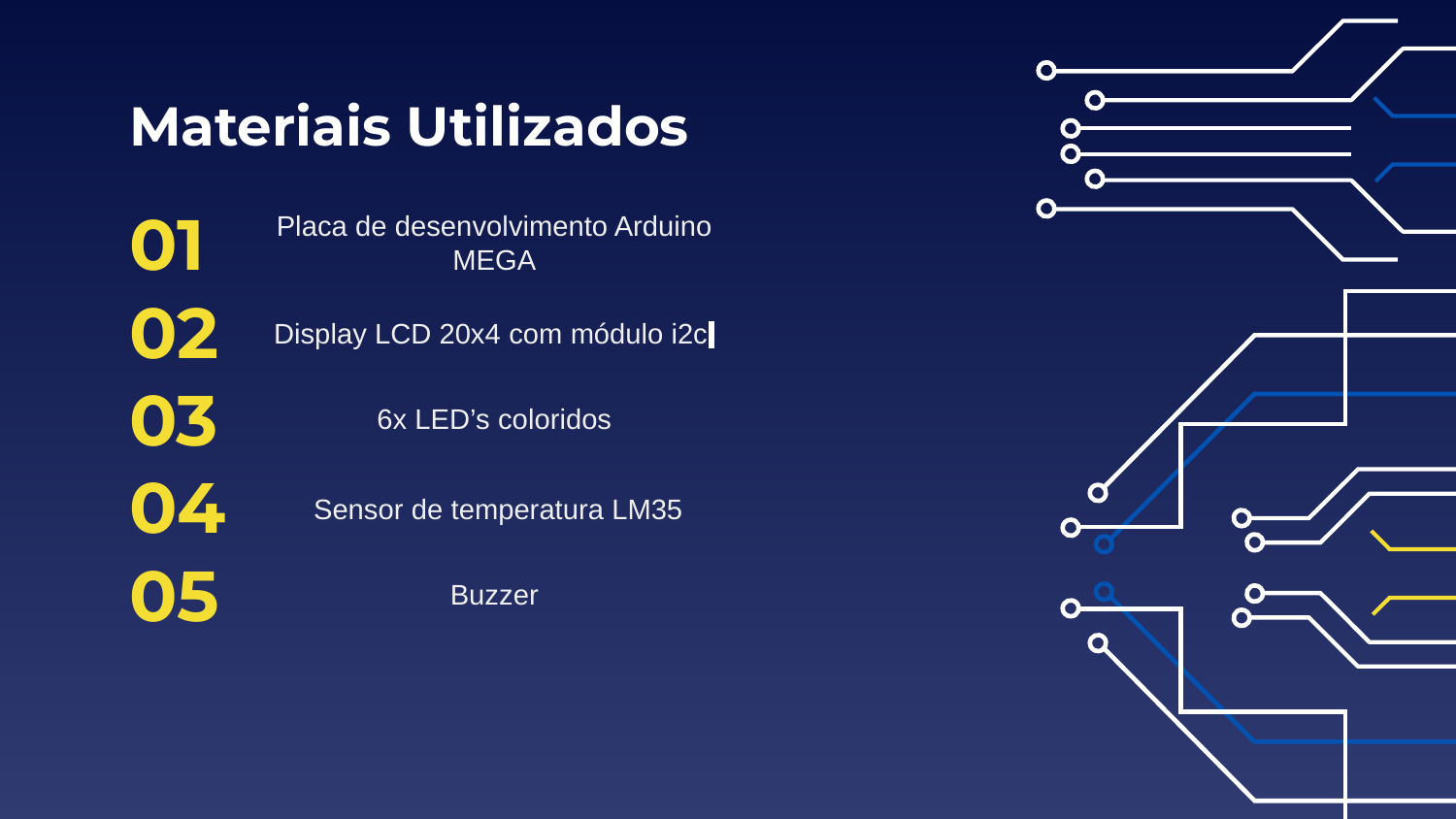

Materiais Utilizados
01
Placa de desenvolvimento Arduino MEGA
02
Display LCD 20x4 com módulo i2c

03
6x LED’s coloridos
04
 Sensor de temperatura LM35
05
Buzzer